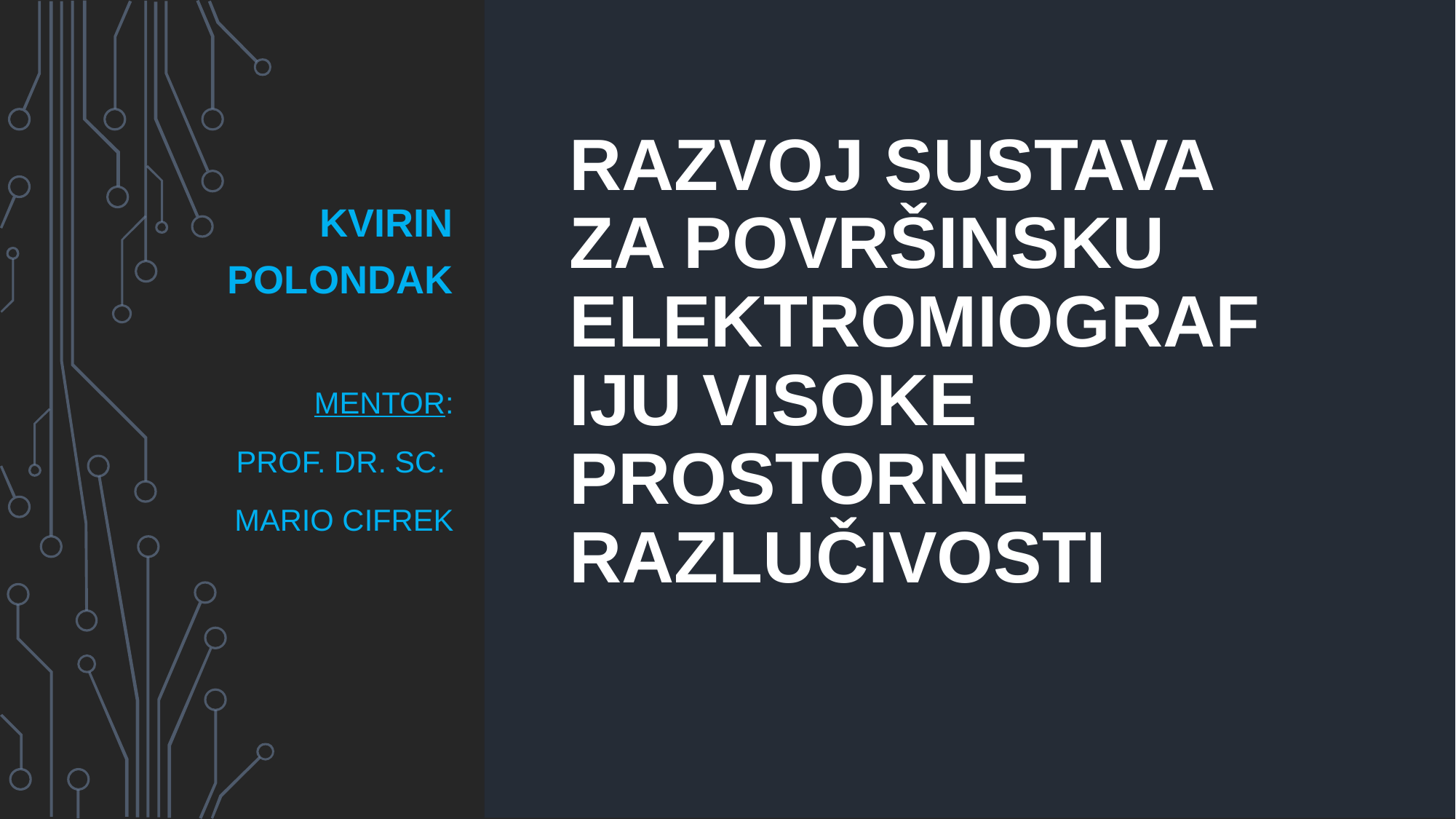

Kvirin
Polondak

Mentor:
prof. dr. sc.
Mario Cifrek
# Razvoj sustava za površinsku elektromiografiju visoke prostorne razlučivosti